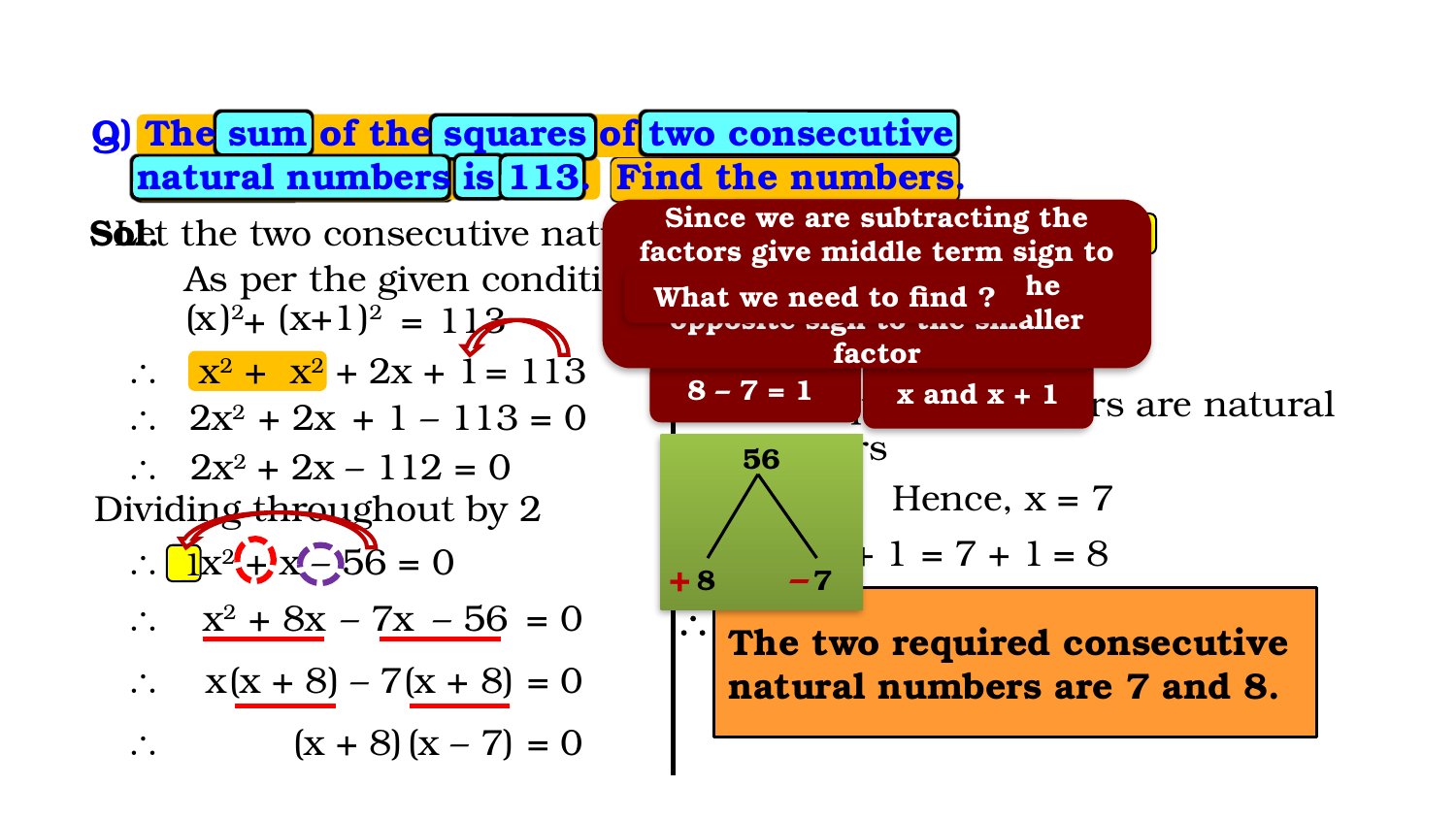

Q) The sum of the squares of two consecutive  natural numbers is 113.  Find the numbers.

Find two factors of 56 in such a way that by subtracting factors we get middle number 1
What will be the two consecutive natural numbers ?
Since we are subtracting the factors give middle term sign to the bigger factor and the opposite sign to the smaller factor
Sol.
Let the two consecutive natural numbers be x and x+1.

How many numbers?
Square of what ?

(a+b)2 = a2 + 2ab + b2
As per the given condition,
What we need to find ?
∴
x + 8 = 0
or  x – 7 = 0
Means +
(  )2
x
(      )2
x+1
+
=
113

∴
x = – 8
or  x = 7
∴
 x2 +
  x2 + 2x + 1
= 113

8 – 7 = 1
x and x + 1
∴
The required numbers are natural numbers
∴
2x2
+ 2x
+ 1
– 113
= 0
56
 8
 7

∴
2x2 + 2x – 112 = 0
∴
x ≠ -8
Hence, x = 7
Dividing throughout by 2

and  x + 1
= 7 + 1
 = 8
∴
 x2 + x – 56 = 0

1
+
–
∴
x2
+ 8x
– 7x
– 56
= 0
The two required consecutive natural numbers are 7 and 8.
∴
∴
x
(x + 8)
– 7
(x + 8)
= 0
∴
(x + 8)
(x – 7)
= 0